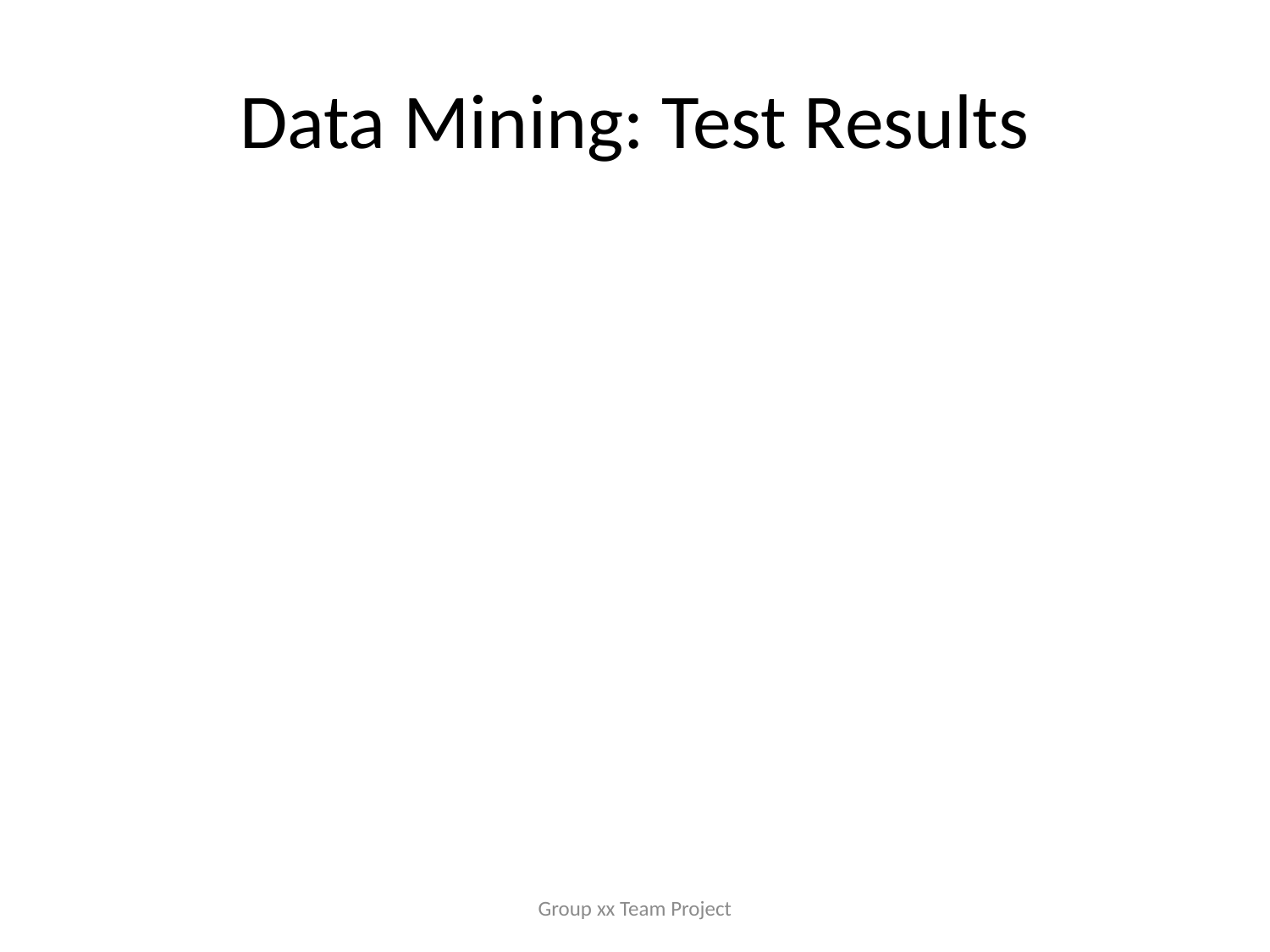

# Data Mining: Test Results

Group xx Team Project